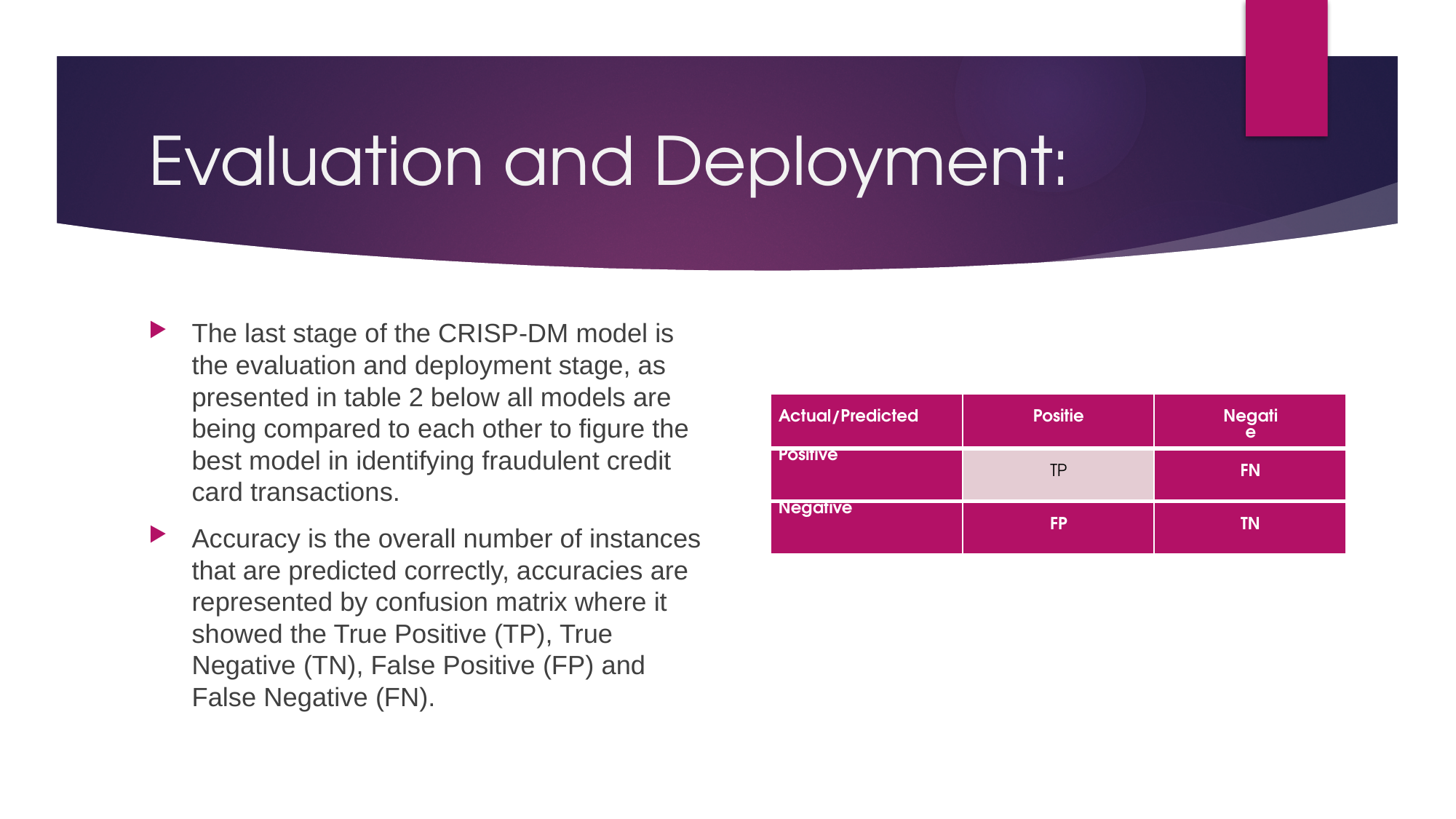

Table 1 - Confusion Matrix
# Evaluation and Deployment:
The last stage of the CRISP-DM model is the evaluation and deployment stage, as presented in table 2 below all models are being compared to each other to figure the best model in identifying fraudulent credit card transactions.
Accuracy is the overall number of instances that are predicted correctly, accuracies are represented by confusion matrix where it showed the True Positive (TP), True Negative (TN), False Positive (FP) and False Negative (FN).
| Actual/Predicted | Positie | Negatie |
| --- | --- | --- |
| Positive | TP | FN |
| Negative | FP | TN |